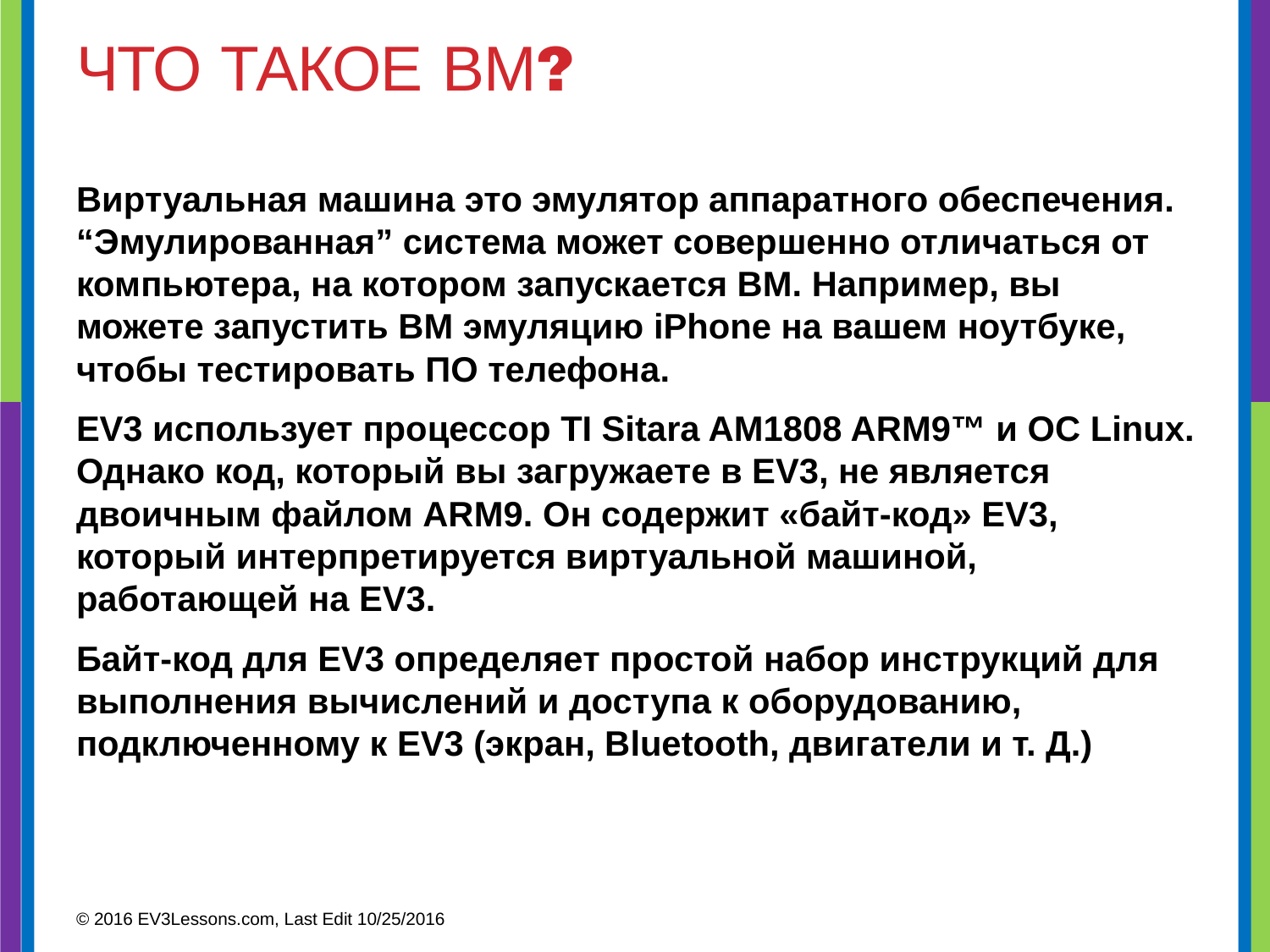

# Что такое ВМ?
Виртуальная машина это эмулятор аппаратного обеспечения. “Эмулированная” система может совершенно отличаться от компьютера, на котором запускается ВМ. Например, вы можете запустить ВМ эмуляцию iPhone на вашем ноутбуке, чтобы тестировать ПО телефона.
EV3 использует процессор TI Sitara AM1808 ARM9™ и ОС Linux. Однако код, который вы загружаете в EV3, не является двоичным файлом ARM9. Он содержит «байт-код» EV3, который интерпретируется виртуальной машиной, работающей на EV3.
Байт-код для EV3 определяет простой набор инструкций для выполнения вычислений и доступа к оборудованию, подключенному к EV3 (экран, Bluetooth, двигатели и т. Д.)
© 2016 EV3Lessons.com, Last Edit 10/25/2016